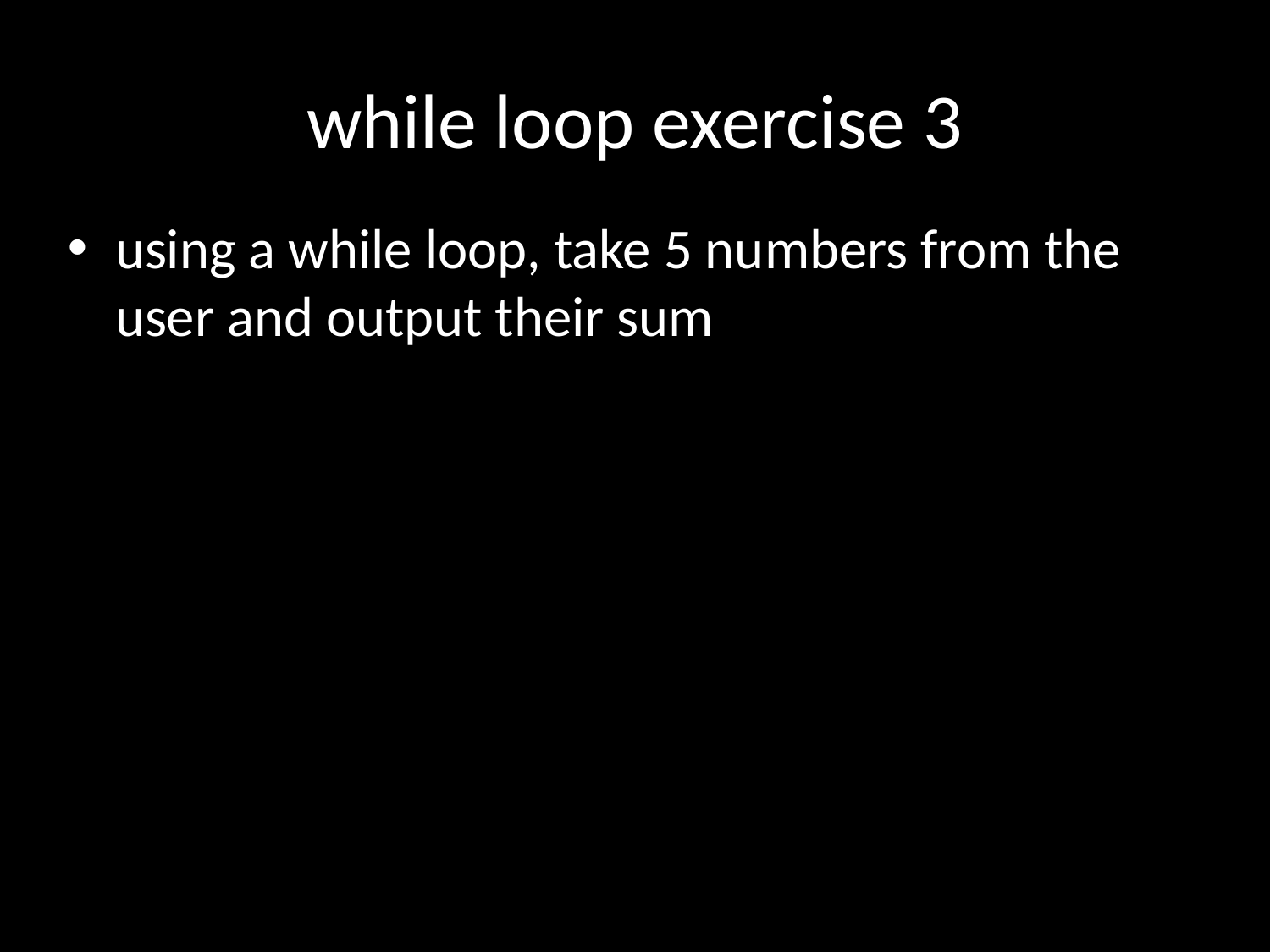

# while loop exercise 3
using a while loop, take 5 numbers from the user and output their sum